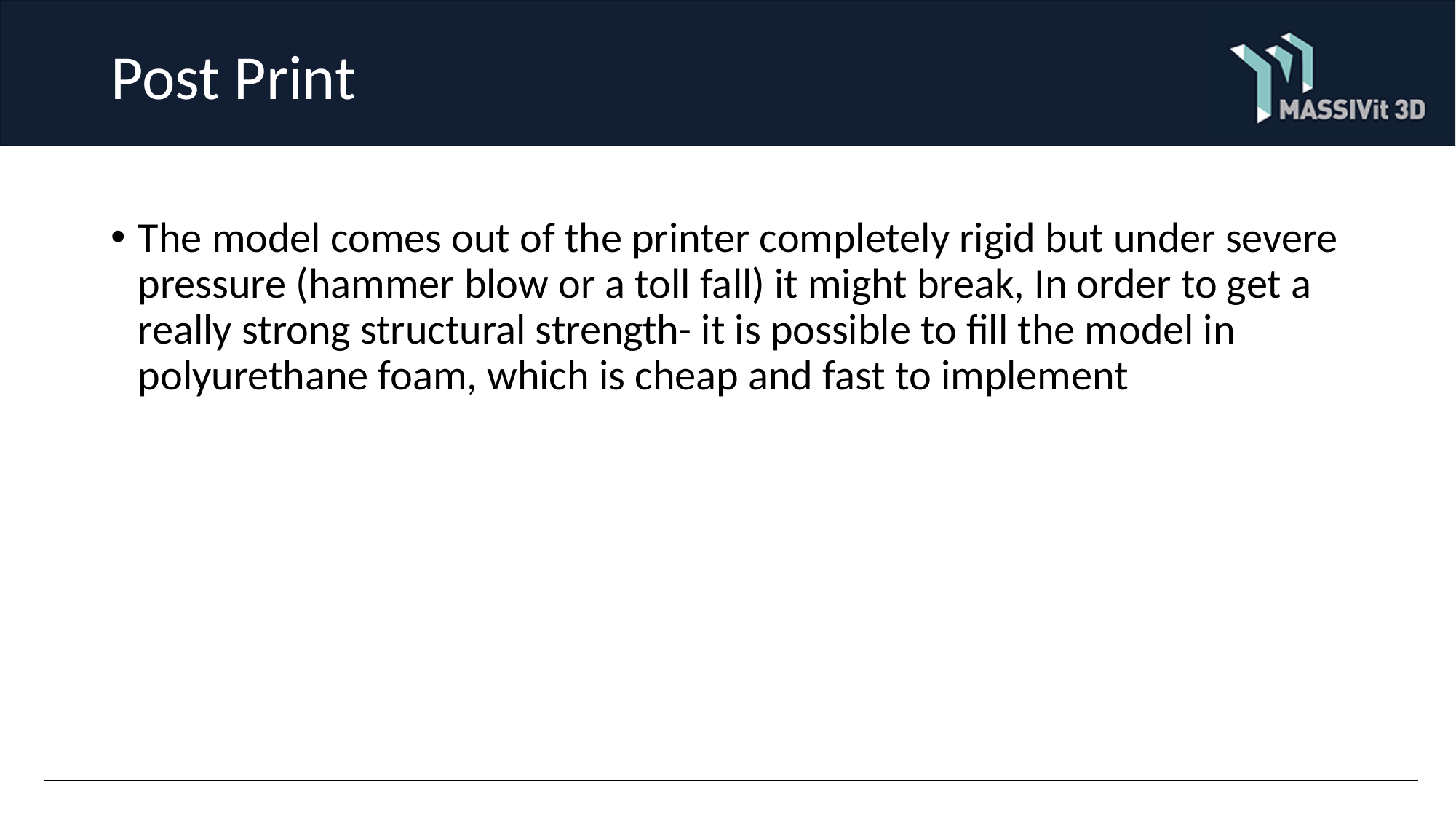

# Post Print
The model comes out of the printer completely rigid but under severe pressure (hammer blow or a toll fall) it might break, In order to get a really strong structural strength- it is possible to fill the model in polyurethane foam, which is cheap and fast to implement